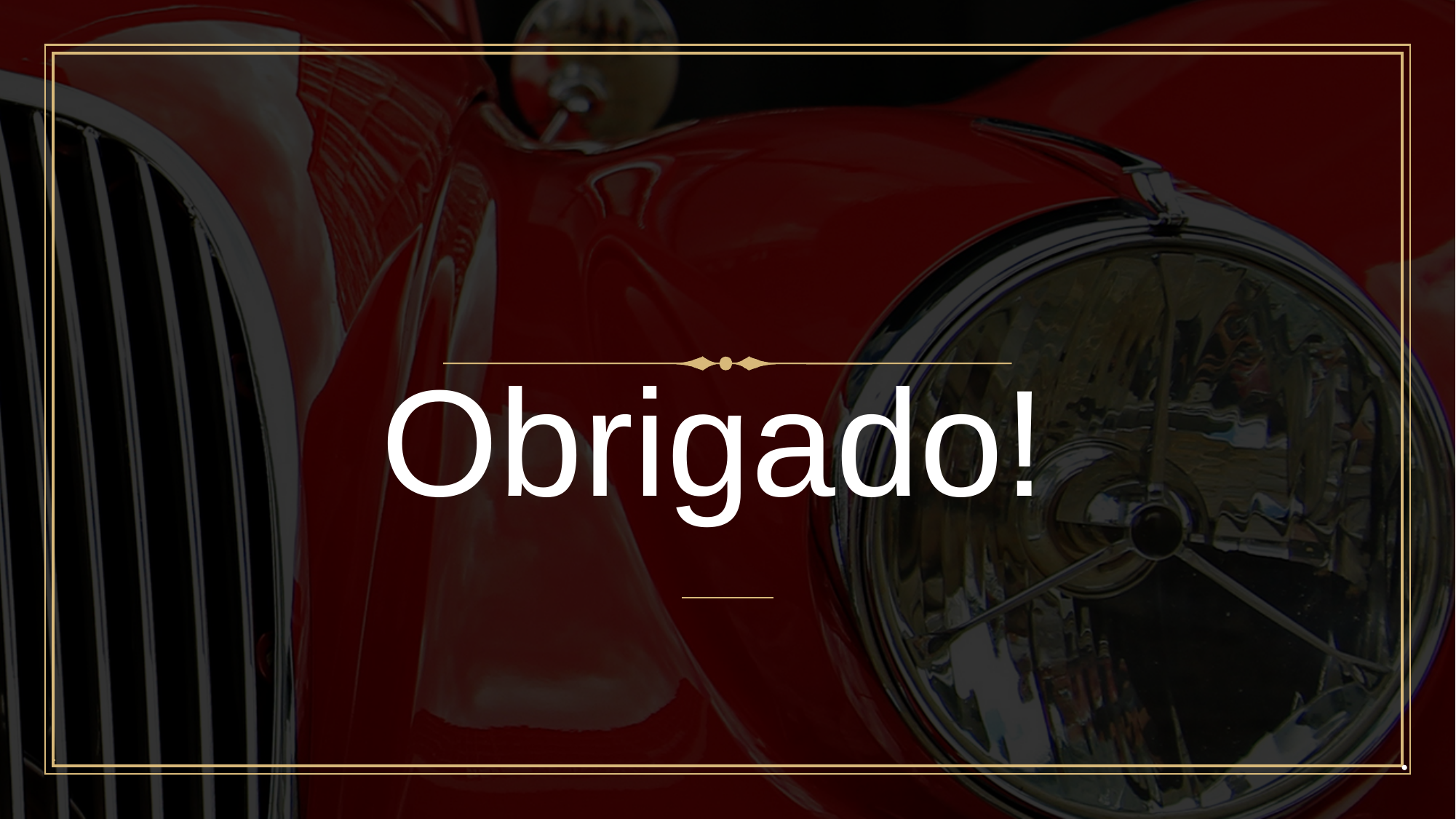

# Obrigado!
.
.
.
..
.